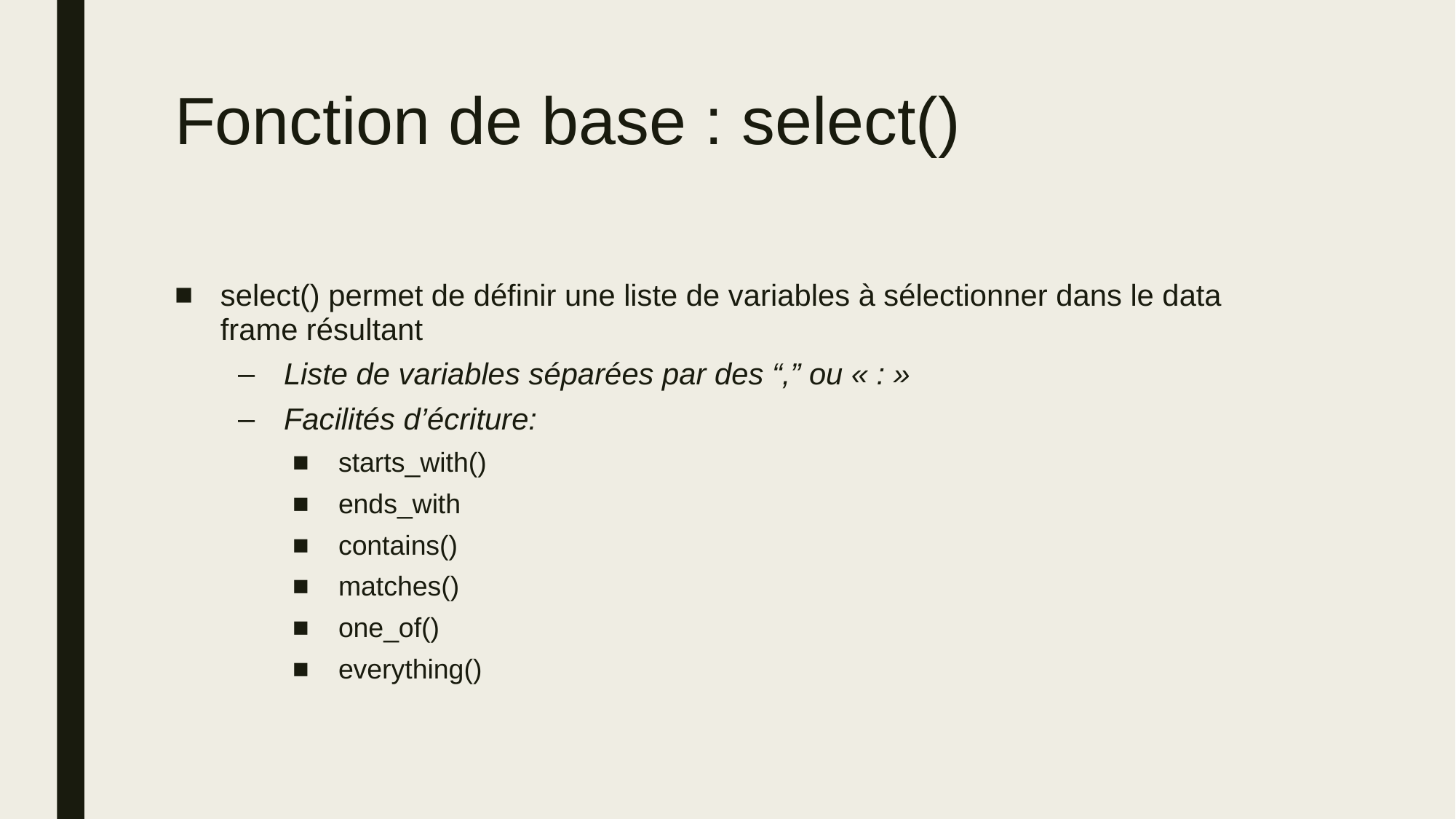

# Fonction de base : select()
select() permet de définir une liste de variables à sélectionner dans le data frame résultant
Liste de variables séparées par des “,” ou « : »
Facilités d’écriture:
starts_with()
ends_with
contains()
matches()
one_of()
everything()